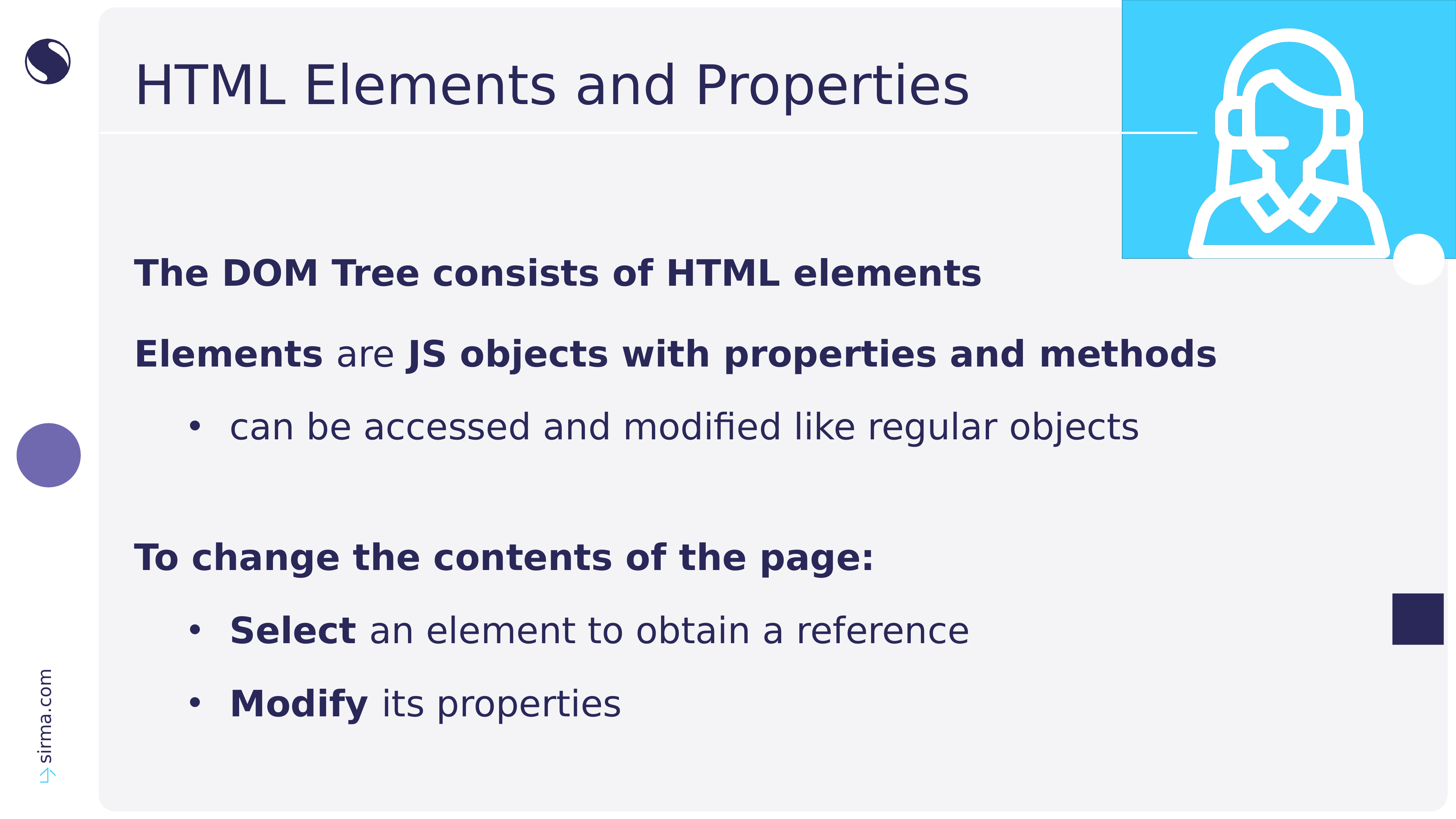

# HTML Elements and Properties
The DOM Tree consists of HTML elements
Elements are JS objects with properties and methods
can be accessed and modified like regular objects

To change the contents of the page:
Select an element to obtain a reference
Modify its properties